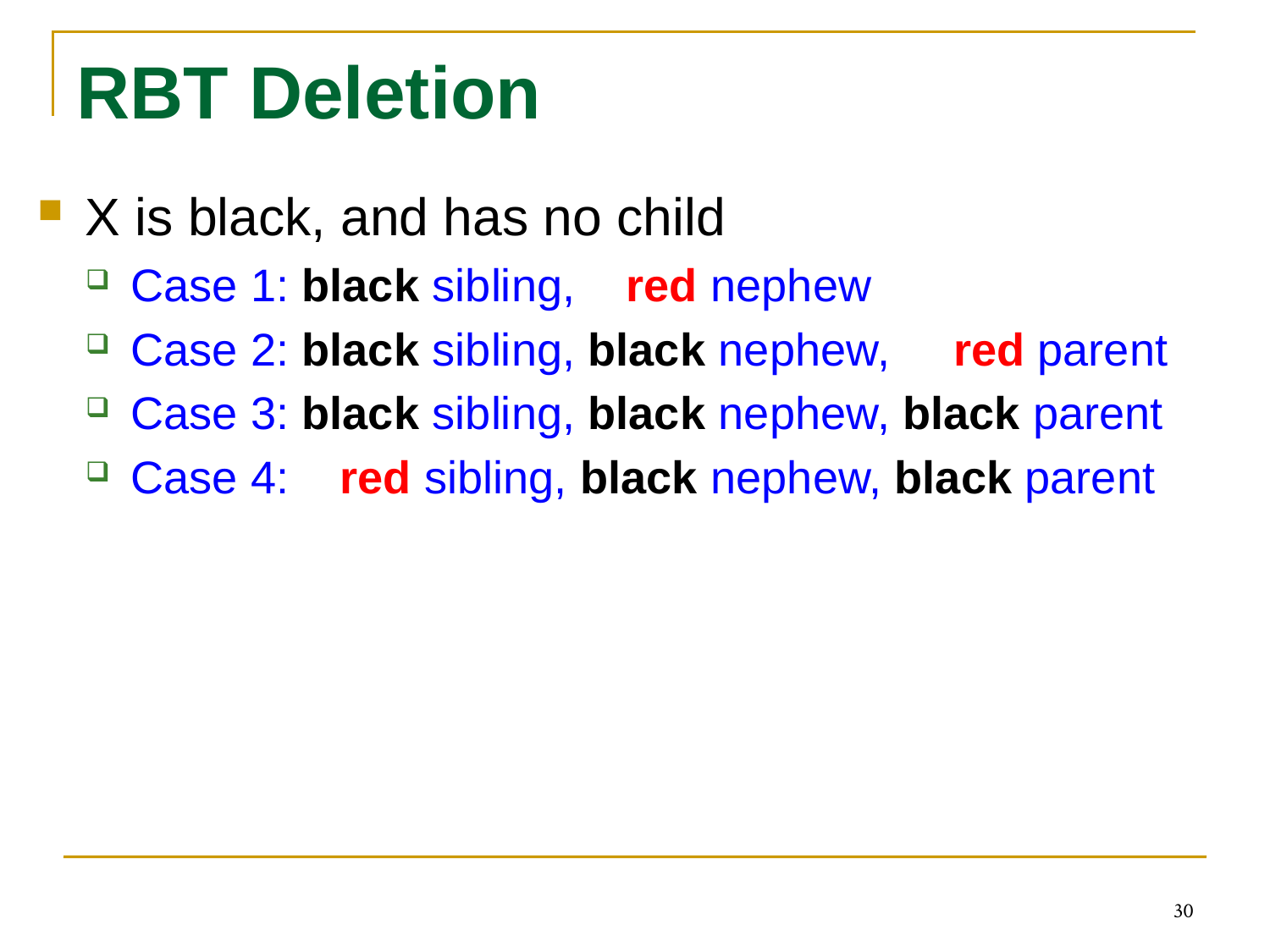

# RBT Deletion
X is black, and has no child
Case 1: black sibling,    red nephew
Case 2: black sibling, black nephew,     red parent
Case 3: black sibling, black nephew, black parent
Case 4:    red sibling, black nephew, black parent
30